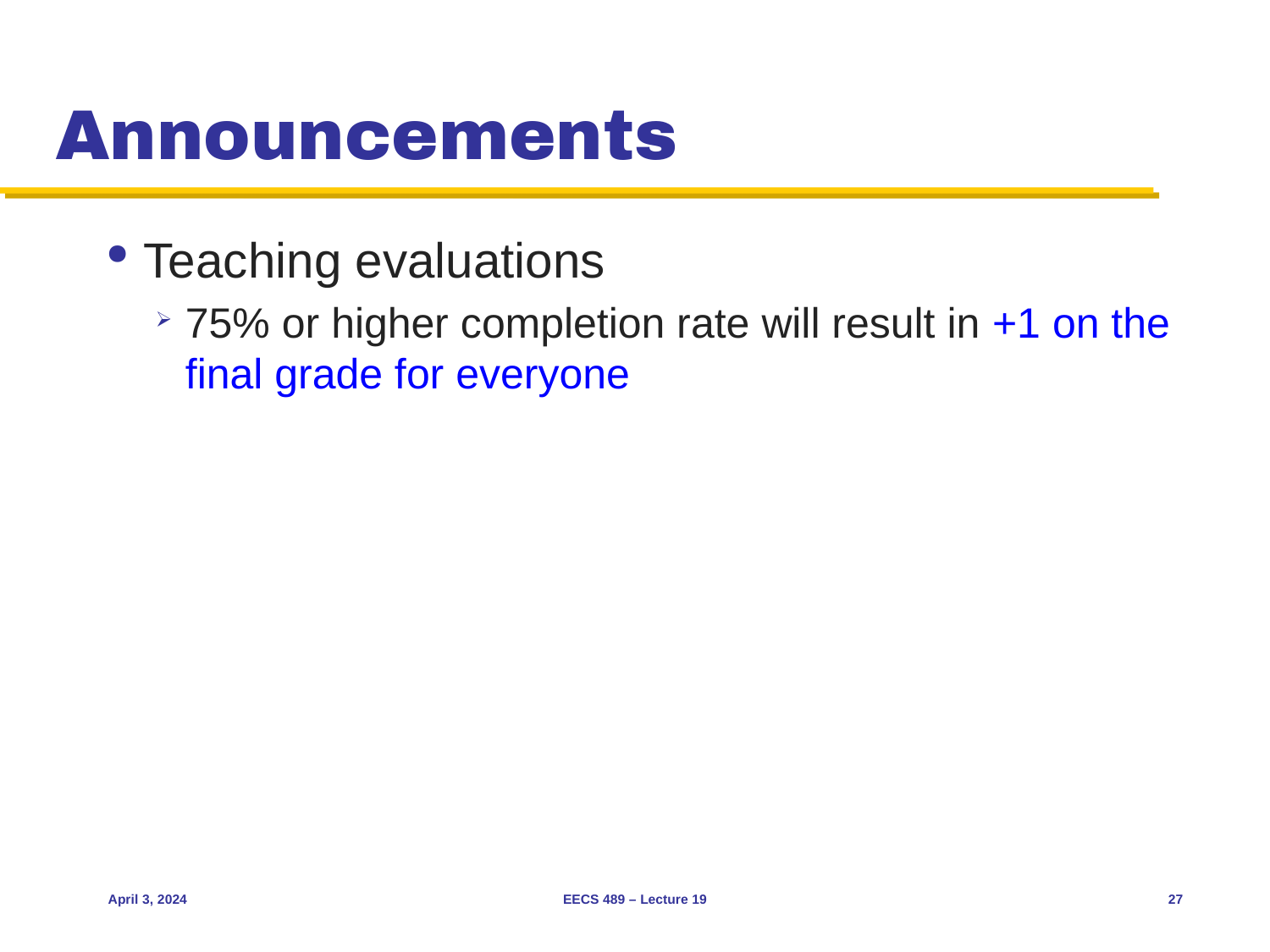

# Announcements
Teaching evaluations
75% or higher completion rate will result in +1 on the final grade for everyone

April 3, 2024
EECS 489 – Lecture 19
27